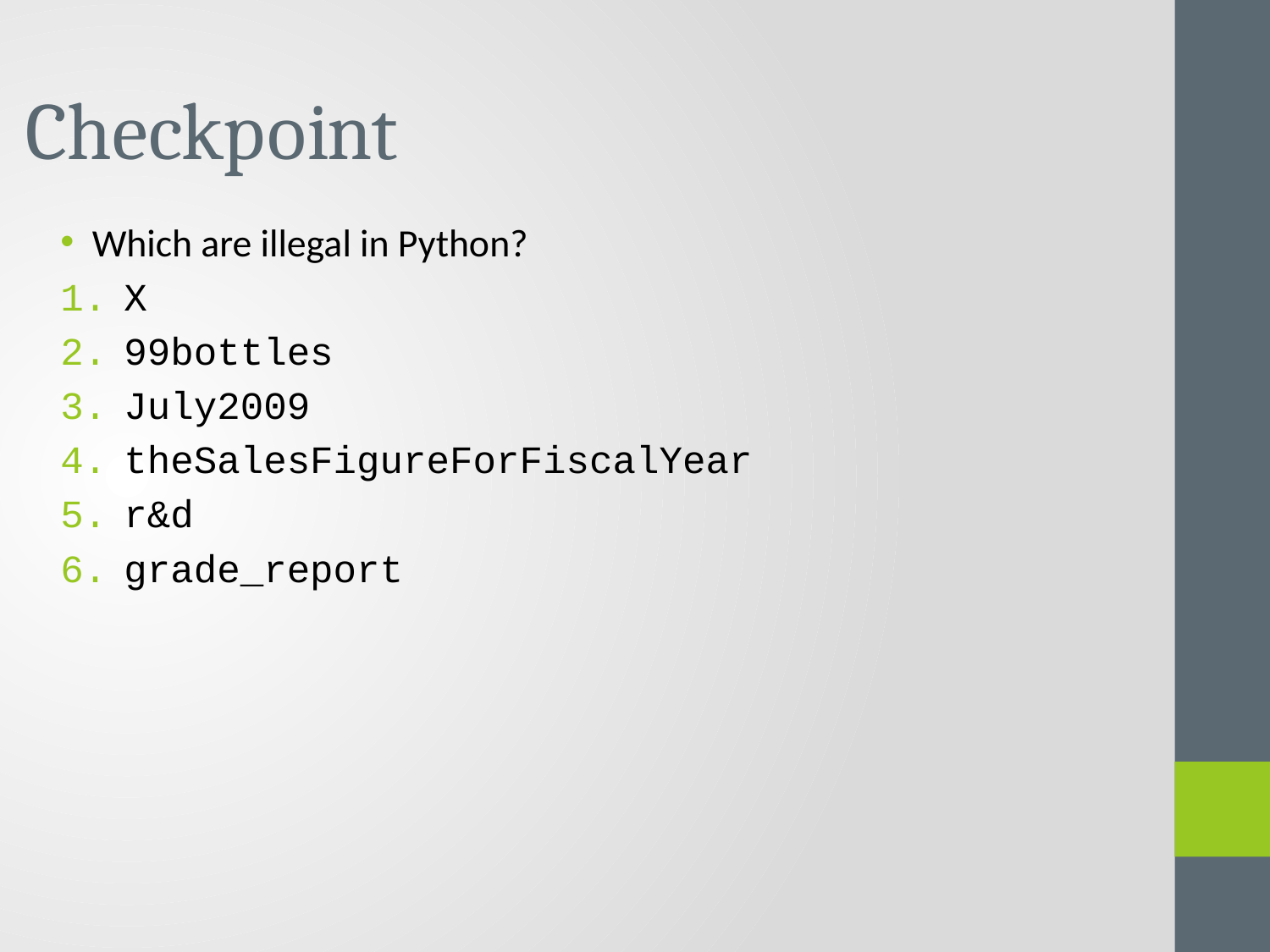

# Checkpoint
Which are illegal in Python?
X
99bottles
July2009
theSalesFigureForFiscalYear
r&d
grade_report